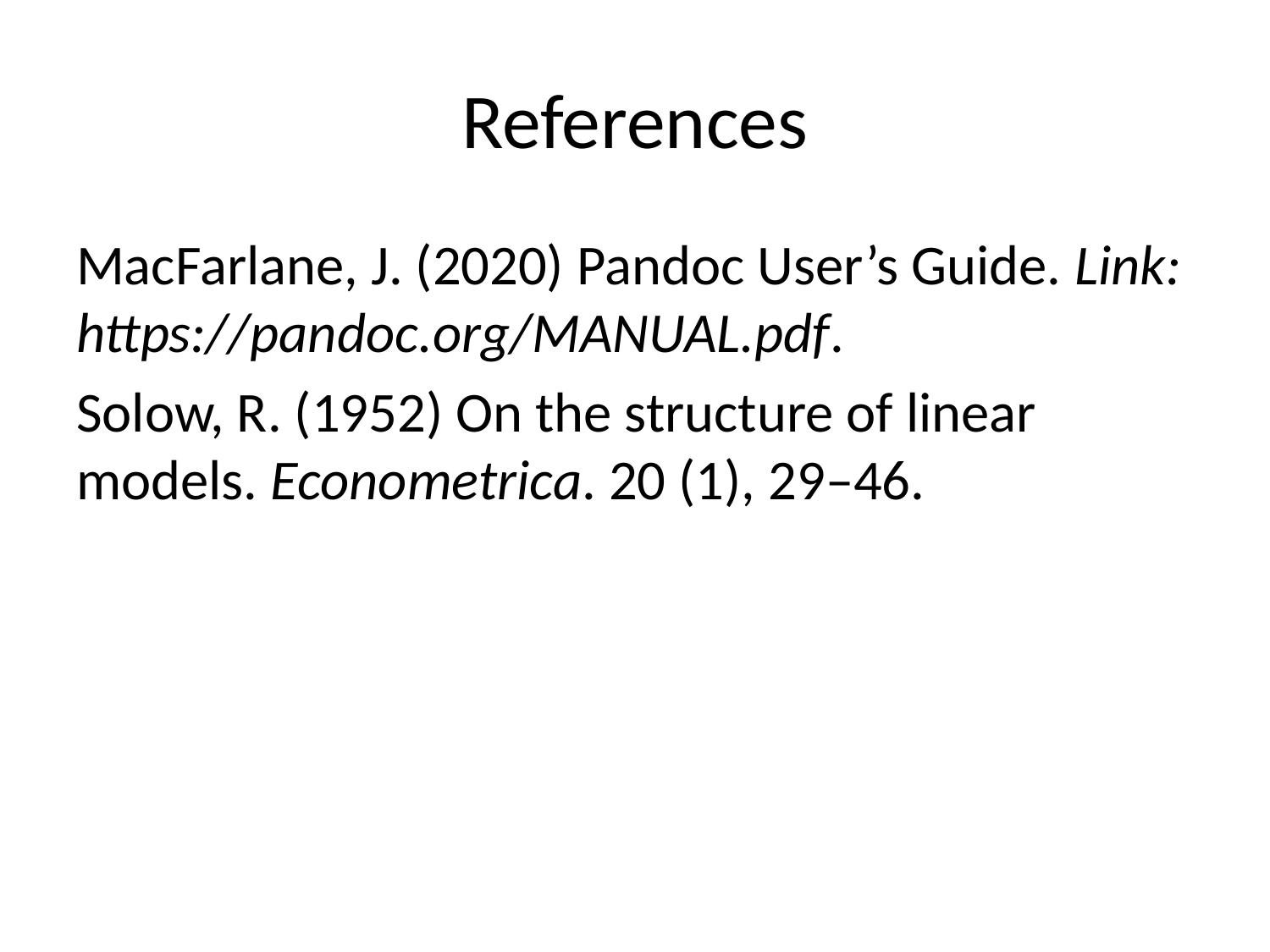

# References
MacFarlane, J. (2020) Pandoc User’s Guide. Link: https://pandoc.org/MANUAL.pdf.
Solow, R. (1952) On the structure of linear models. Econometrica. 20 (1), 29–46.